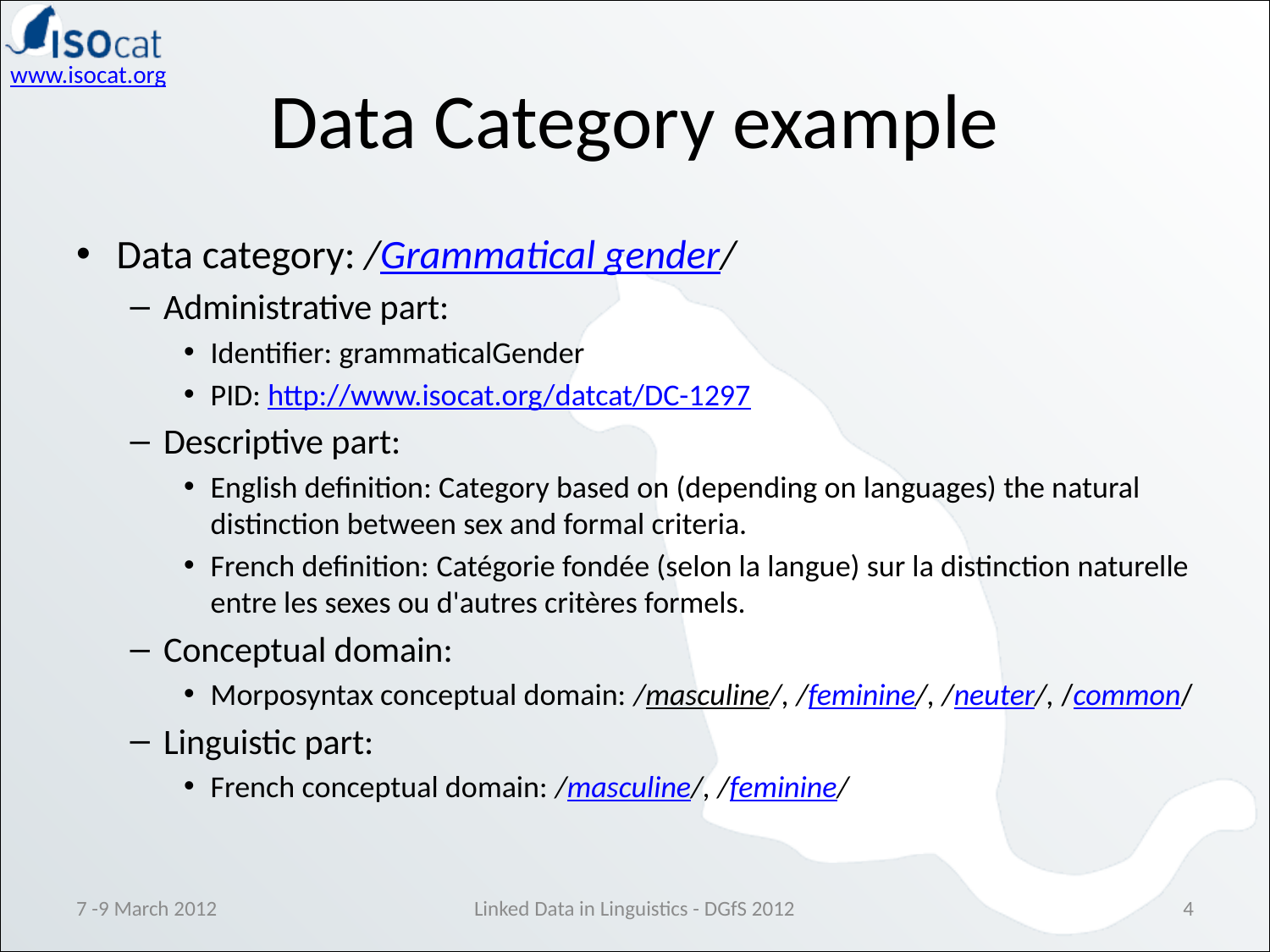

# Data Category example
Data category: /Grammatical gender/
Administrative part:
Identifier: grammaticalGender
PID: http://www.isocat.org/datcat/DC-1297
Descriptive part:
English definition: Category based on (depending on languages) the natural distinction between sex and formal criteria.
French definition: Catégorie fondée (selon la langue) sur la distinction naturelle entre les sexes ou d'autres critères formels.
Conceptual domain:
Morposyntax conceptual domain: /masculine/, /feminine/, /neuter/, /common/
Linguistic part:
French conceptual domain: /masculine/, /feminine/

7 -9 March 2012
Linked Data in Linguistics - DGfS 2012
4